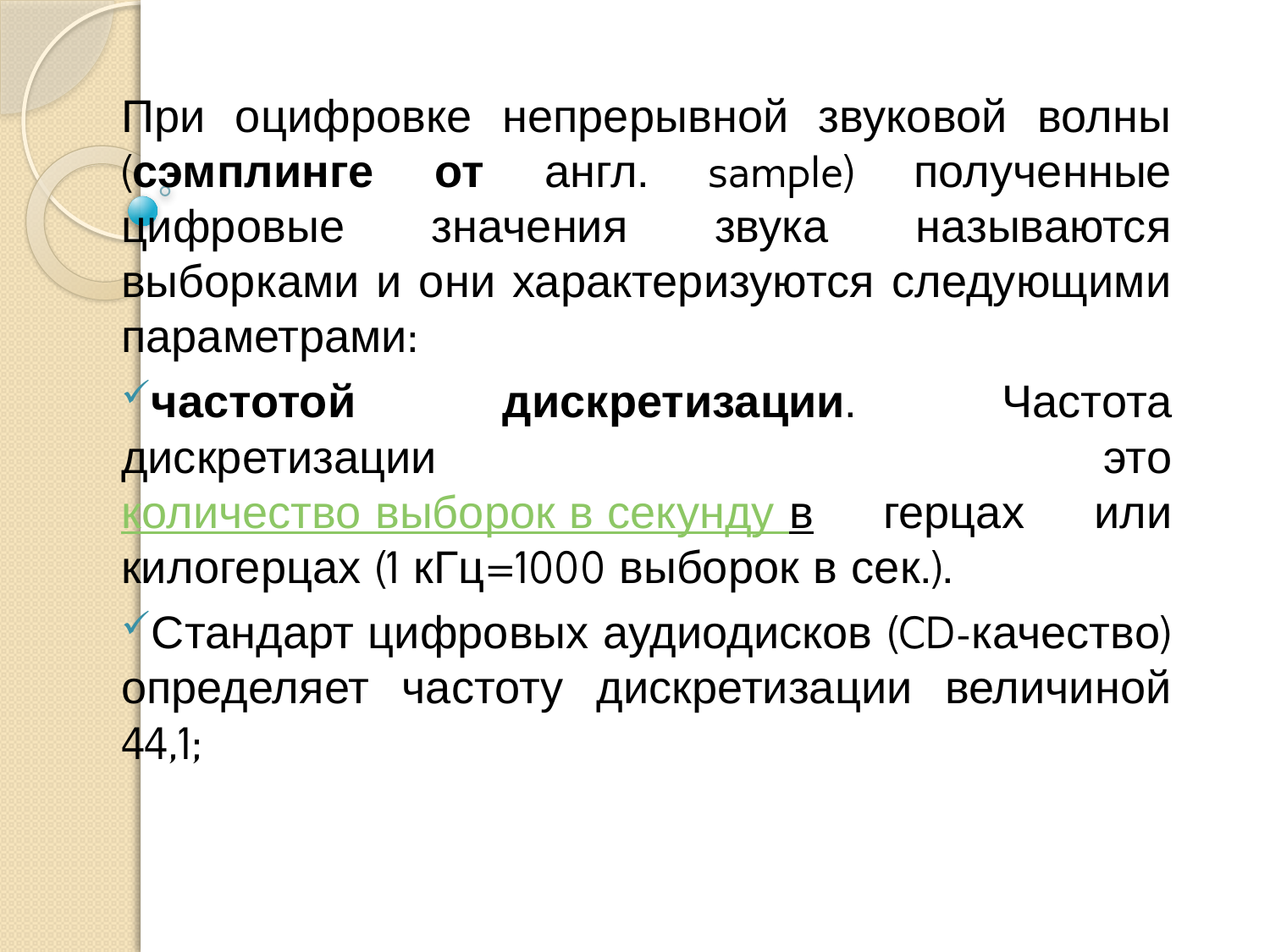

При оцифровке непрерывной звуковой волны (сэмплинге от англ. sample) полученные цифровые значения звука называются выборками и они характеризуются следующими параметрами:
частотой дискретизации. Частота дискретизации это количество выборок в секунду в герцах или килогерцах (1 кГц=1000 выборок в сек.).
Стандарт цифровых аудиодисков (CD-качество) определяет частоту дискретизации величиной 44,1;